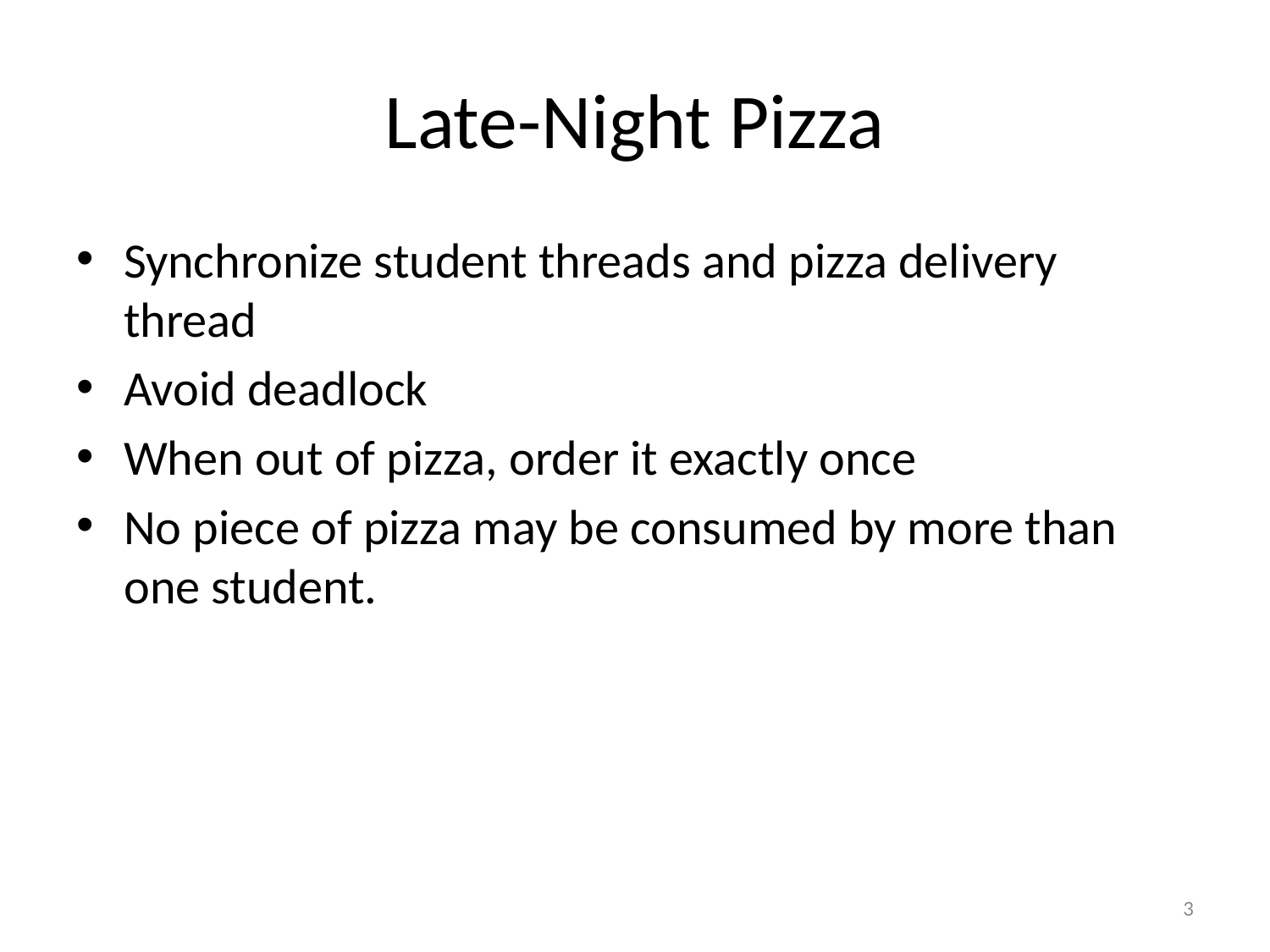

# Late-Night Pizza
Synchronize student threads and pizza delivery thread
Avoid deadlock
When out of pizza, order it exactly once
No piece of pizza may be consumed by more than one student.
3